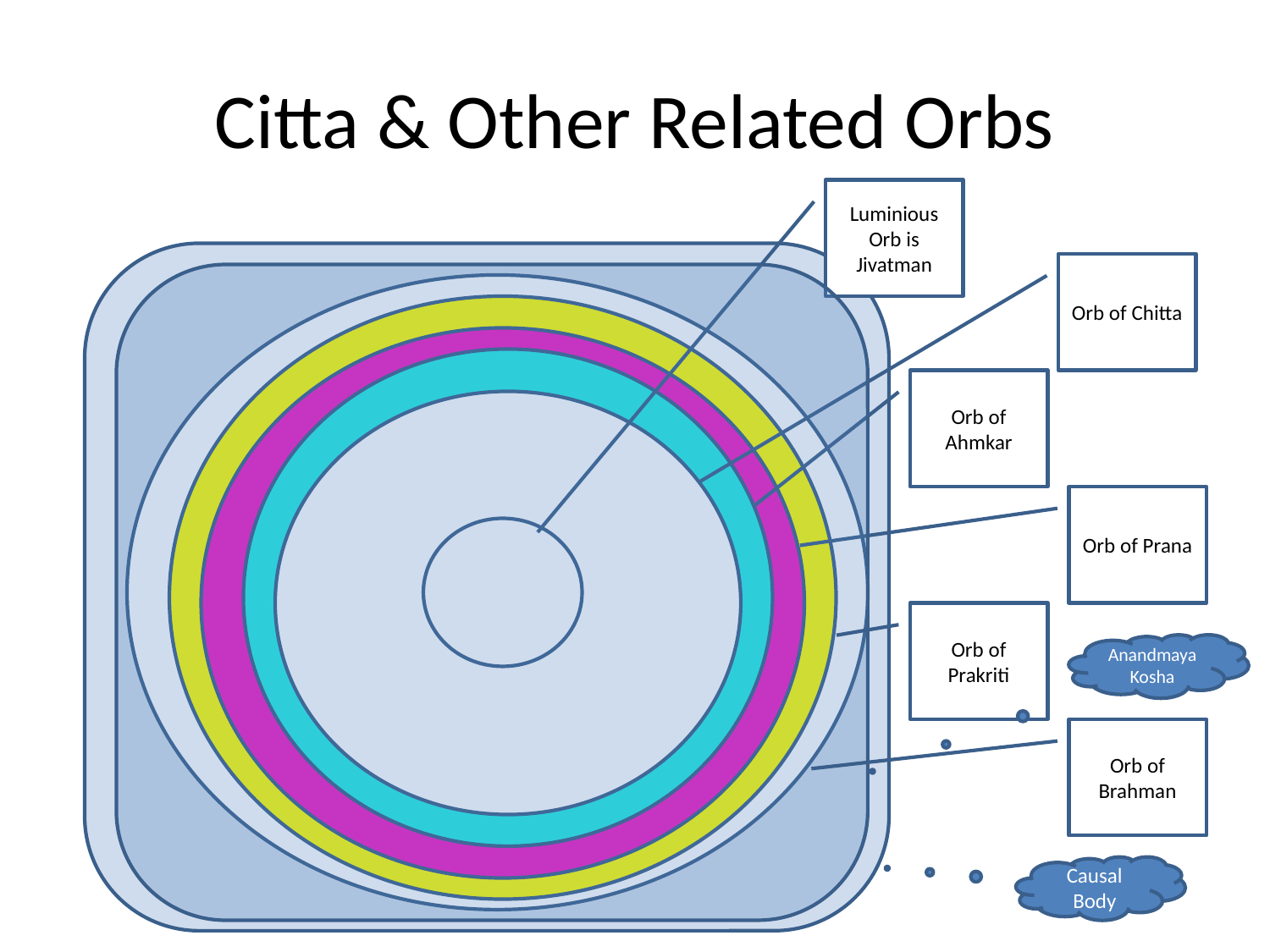

# Citta & Other Related Orbs
Luminious Orb is Jivatman

Orb of Chitta

Orb of Ahmkar

Orb of Prana

Orb of Prakriti
Anandmaya Kosha
Orb of Brahman
Causal Body